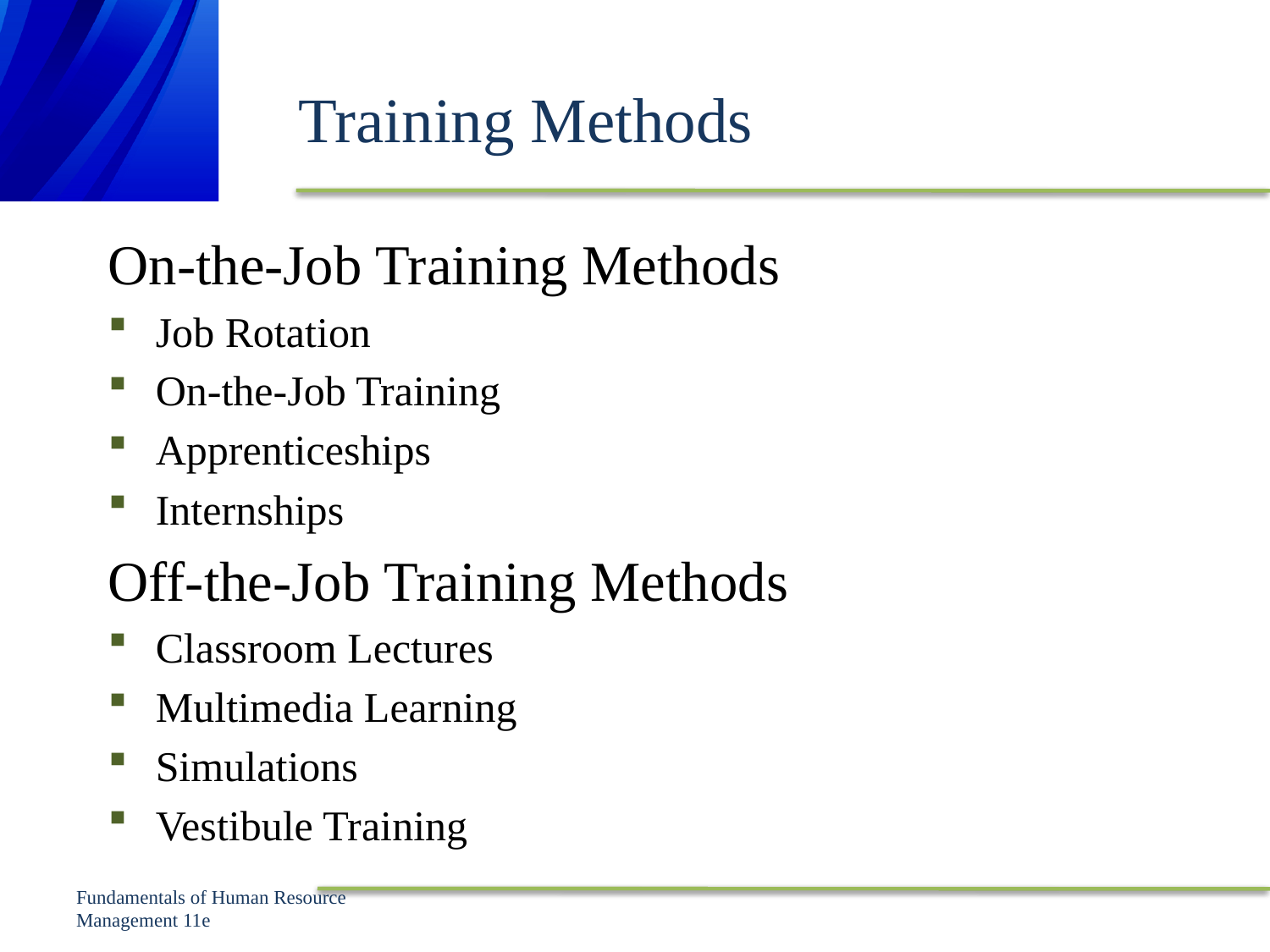

# Training Methods
On-the-Job Training Methods
Job Rotation
On-the-Job Training
Apprenticeships
Internships
Off-the-Job Training Methods
Classroom Lectures
Multimedia Learning
Simulations
Vestibule Training
Fundamentals of Human Resource Management 11e